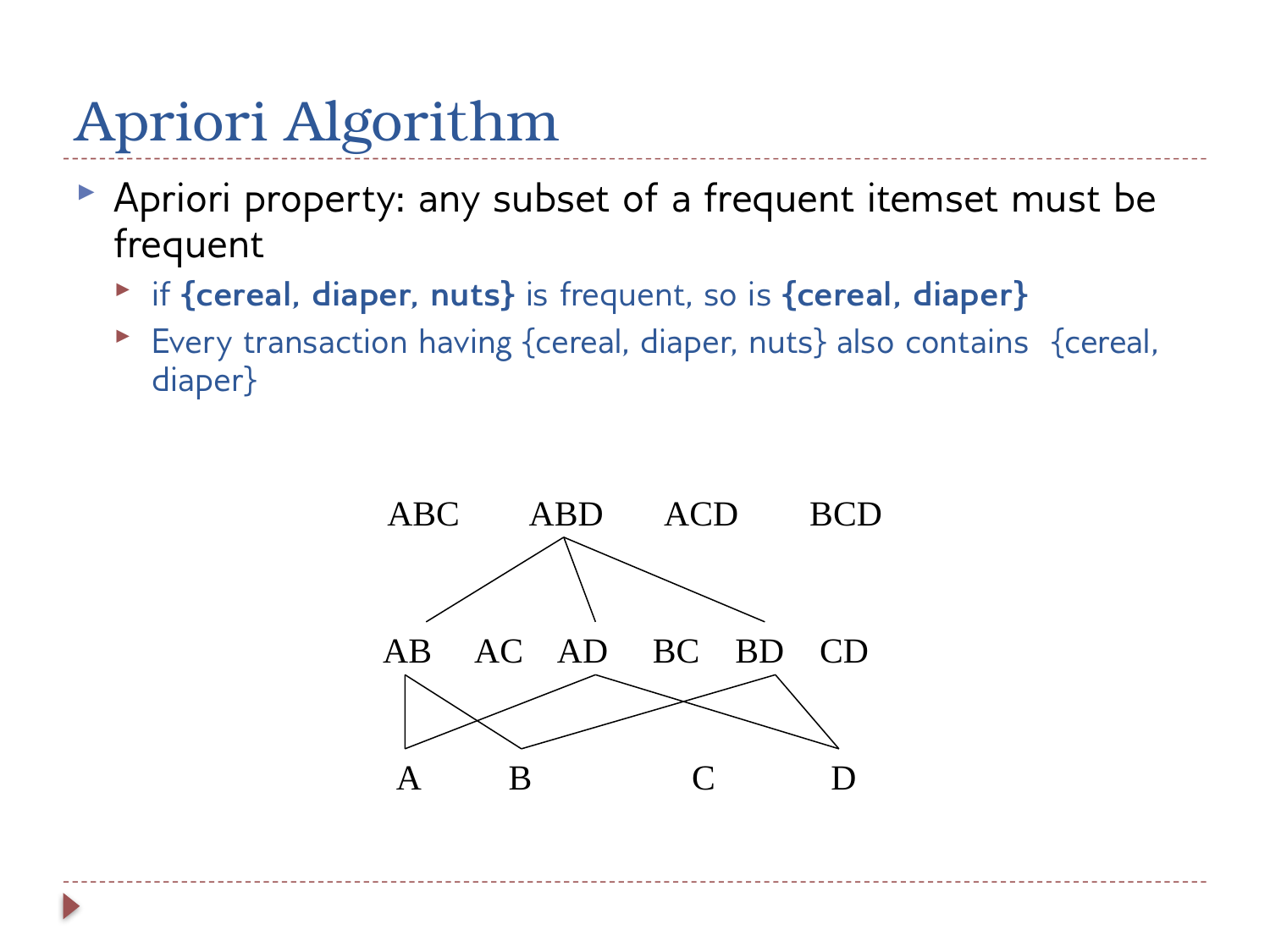

# Apriori Algorithm
Apriori property: any subset of a frequent itemset must be frequent
if {cereal, diaper, nuts} is frequent, so is {cereal, diaper}
Every transaction having {cereal, diaper, nuts} also contains	 {cereal, diaper}

ABC        ABD       ACD        BCD

AB     AC    AD     BC    BD    CD

A          B                  C             D